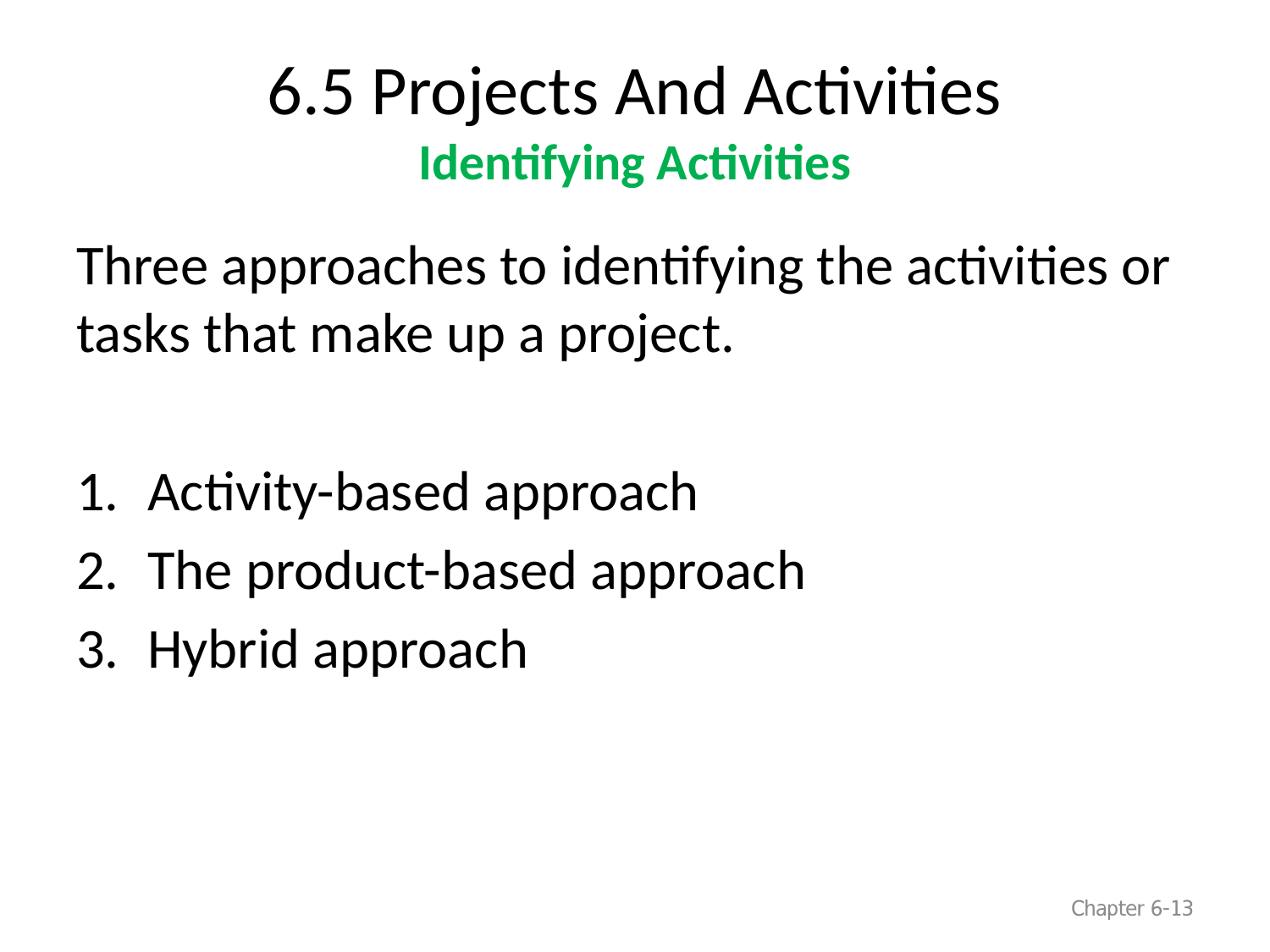

# 6.5 Projects And Activities Identifying Activities
Three approaches to identifying the activities or tasks that make up a project.

Activity-based approach
The product-based approach
Hybrid approach
Chapter 6-13